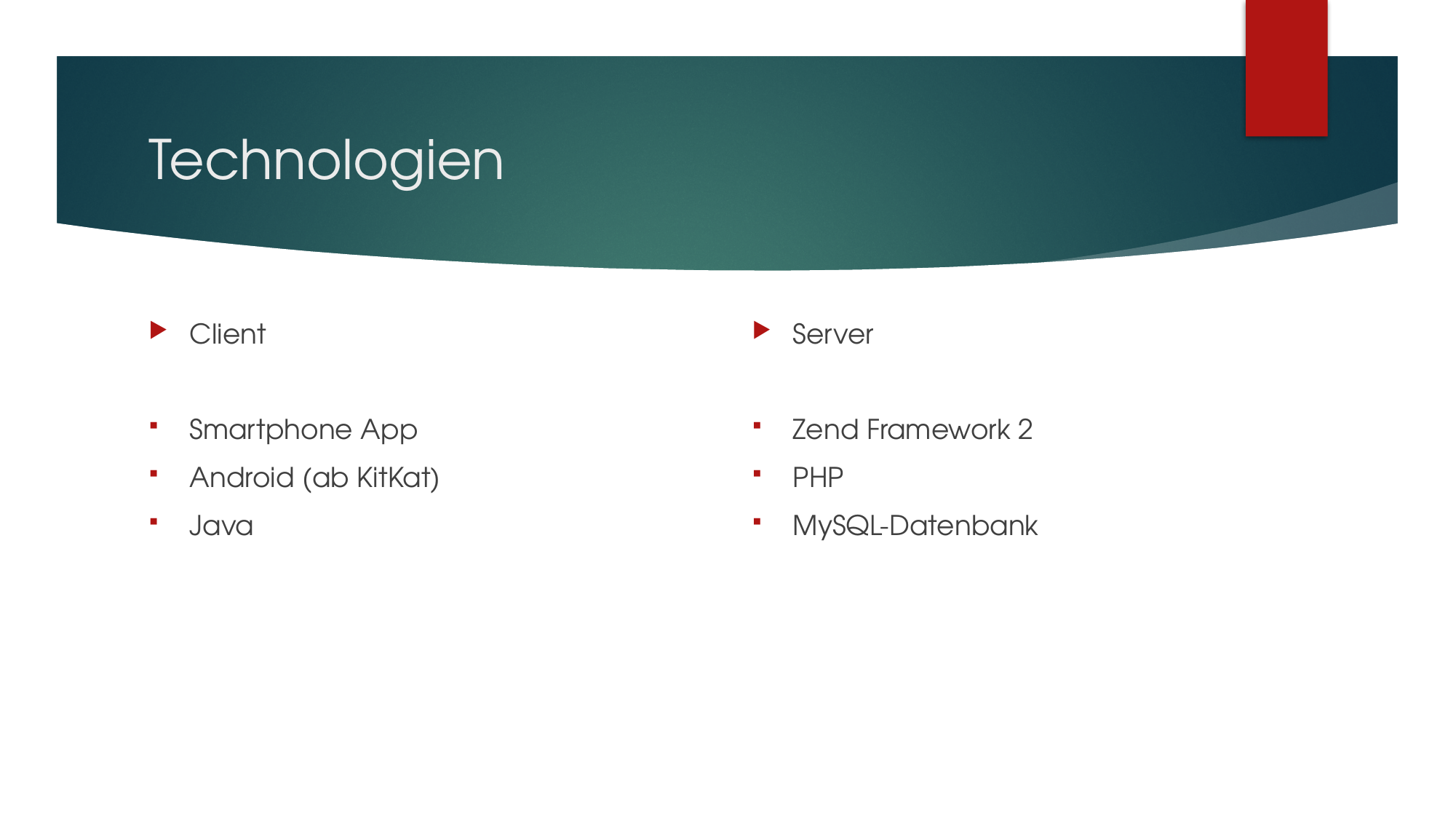

# Technologien
Client

Smartphone App
Android (ab KitKat)
Java
Server

Zend Framework 2
PHP
MySQL-Datenbank